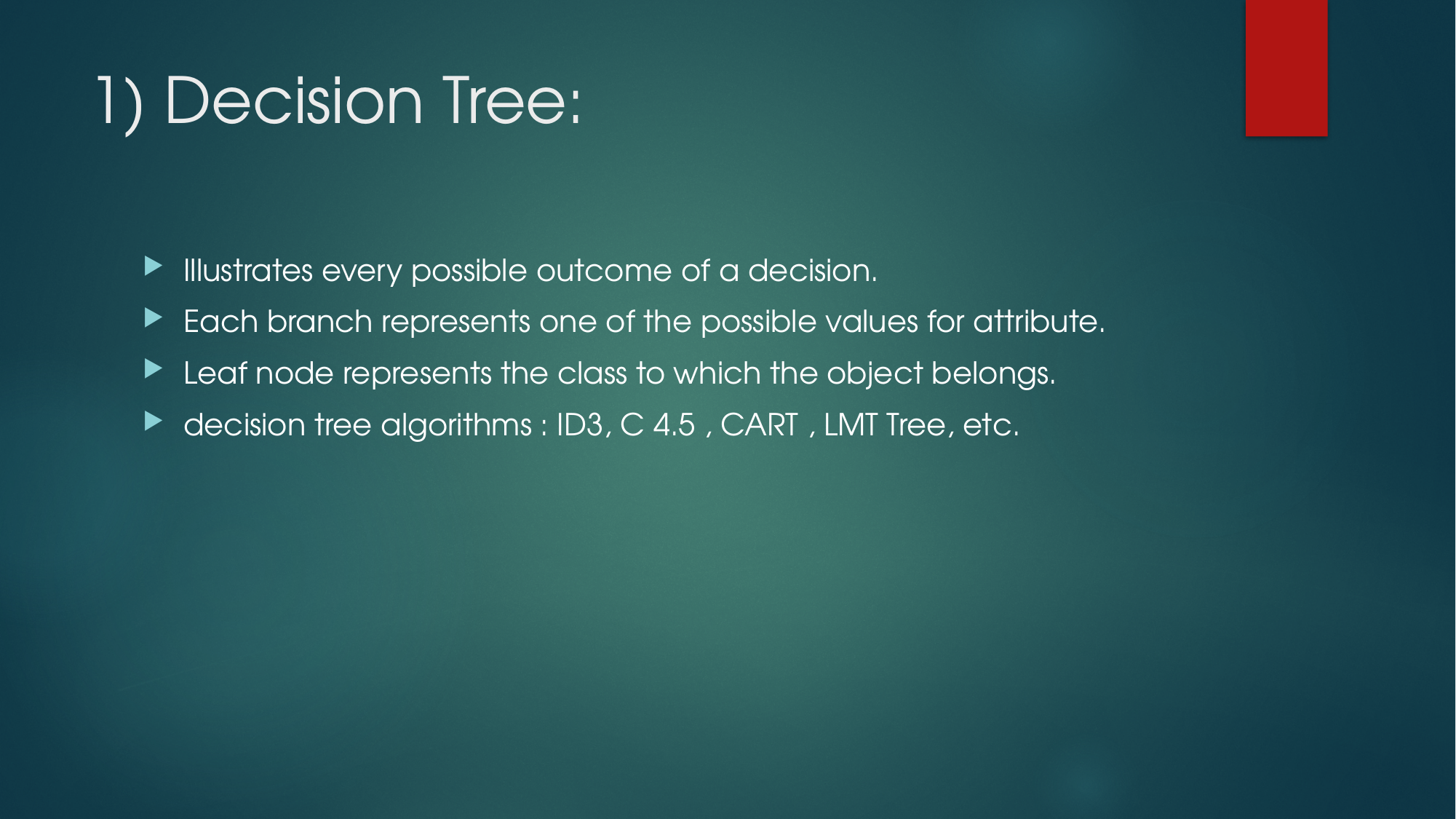

# 1) Decision Tree:
Illustrates every possible outcome of a decision.
Each branch represents one of the possible values for attribute.
Leaf node represents the class to which the object belongs.
decision tree algorithms : ID3, C 4.5 , CART , LMT Tree, etc.